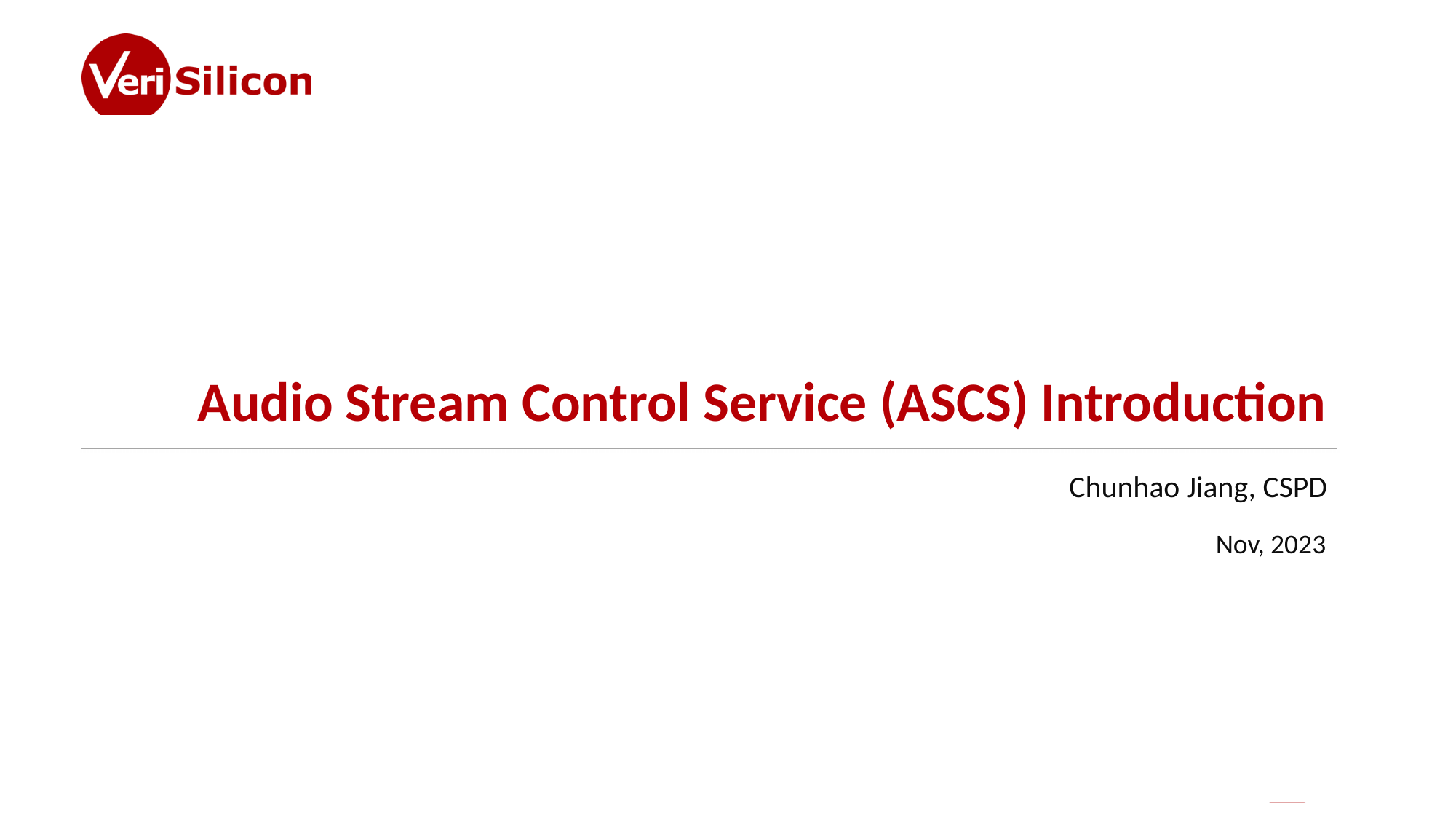

# Audio Stream Control Service (ASCS) Introduction
Chunhao Jiang, CSPD
	Nov, 2023